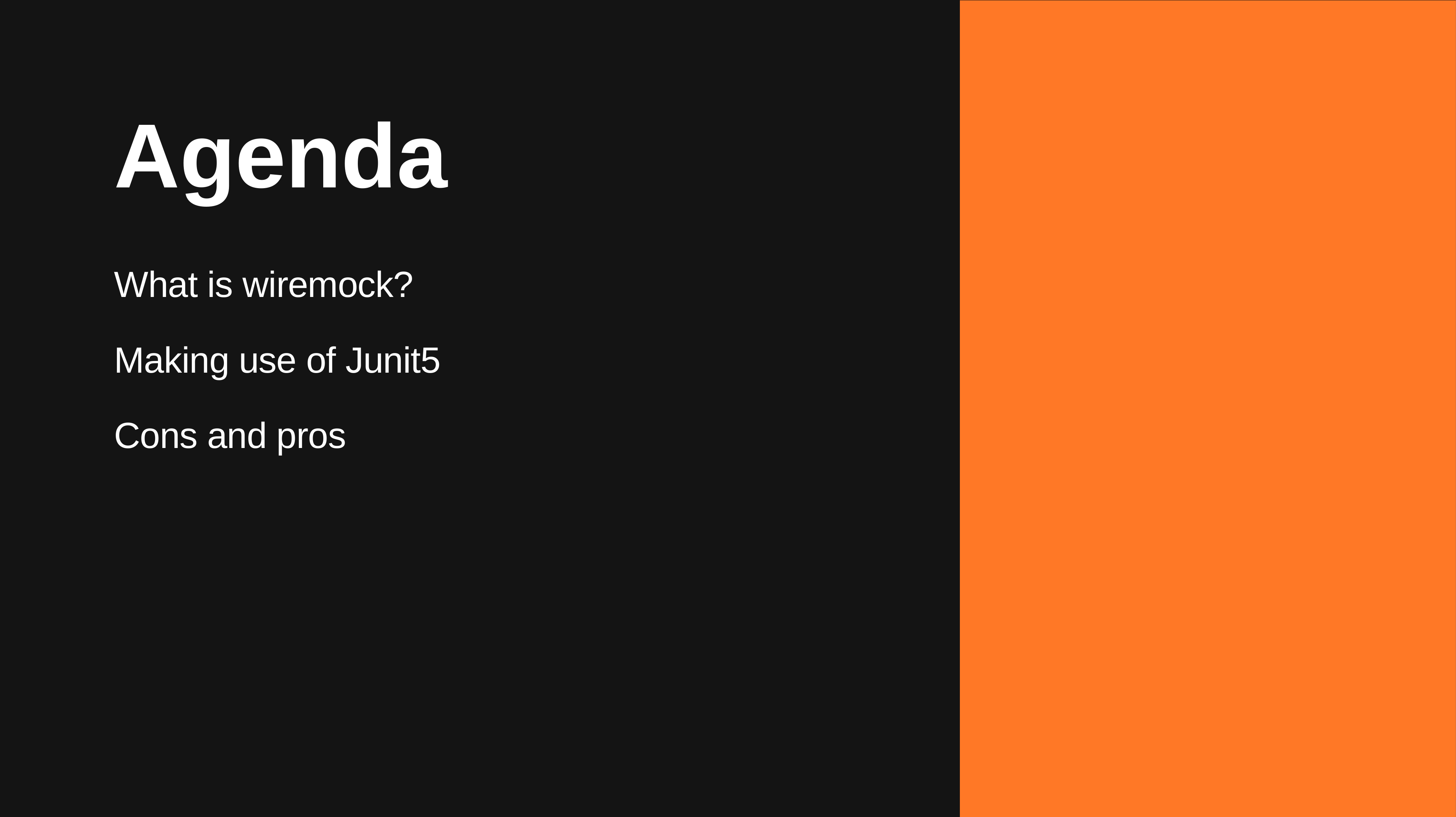

Agenda
What is wiremock?
Making use of Junit5
Cons and pros